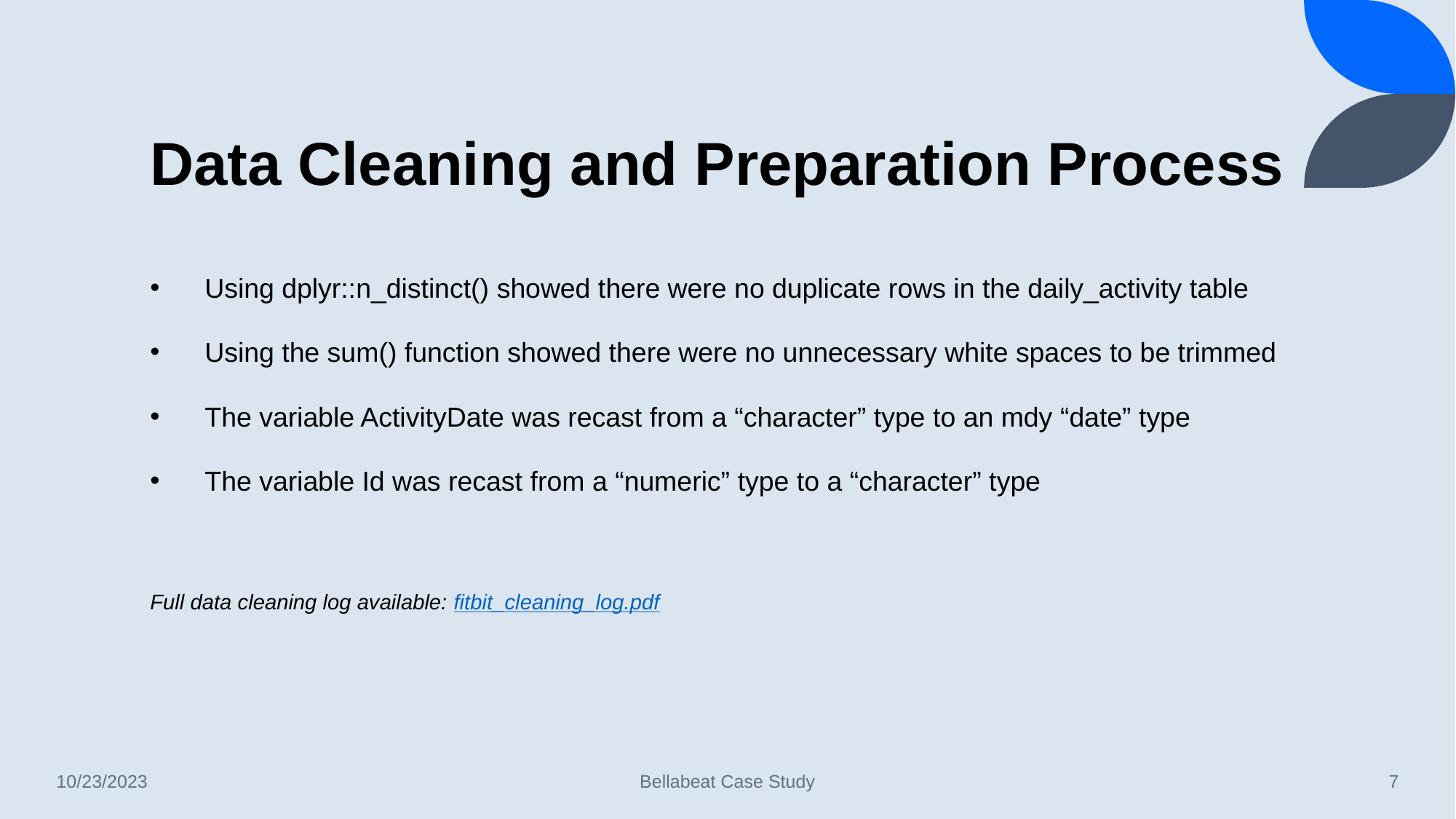

# Data Cleaning and Preparation Process
Using dplyr::n_distinct() showed there were no duplicate rows in the daily_activity table
Using the sum() function showed there were no unnecessary white spaces to be trimmed
The variable ActivityDate was recast from a “character” type to an mdy “date” type
The variable Id was recast from a “numeric” type to a “character” type

Full data cleaning log available: fitbit_cleaning_log.pdf
10/23/2023
Bellabeat Case Study
7